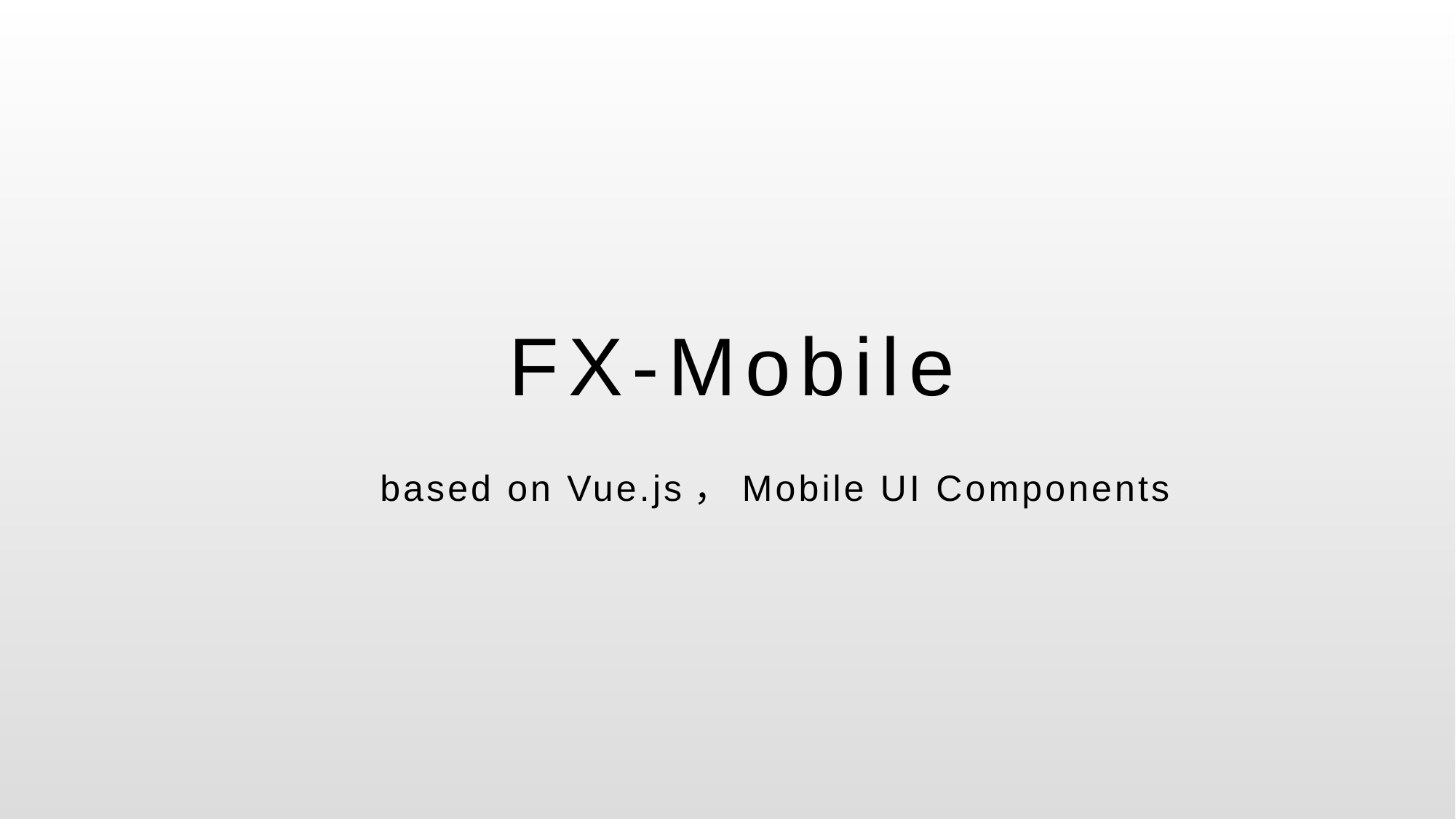

# FX-Mobile
based on Vue.js，Mobile UI Components